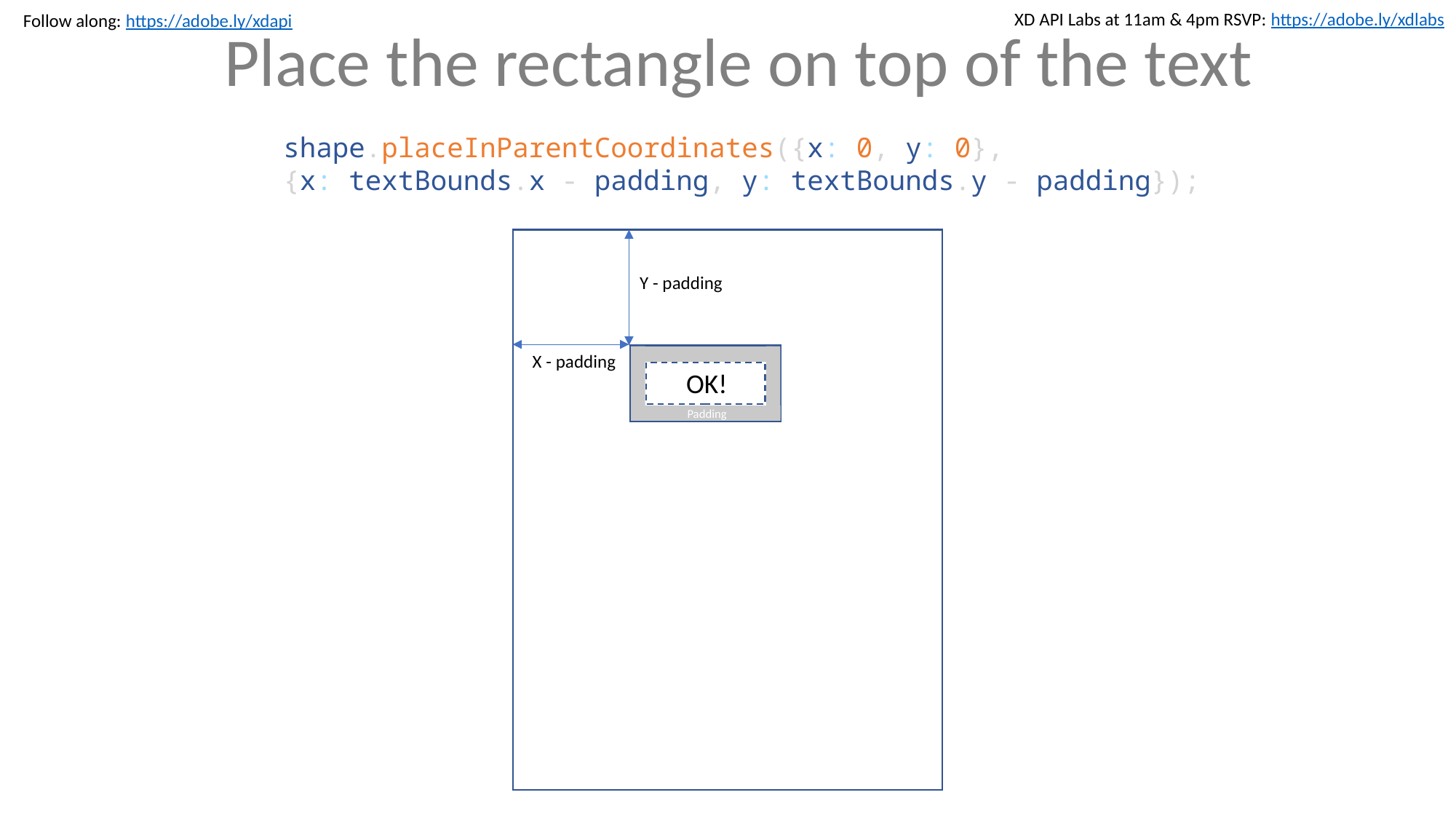

Place the rectangle on top of the text
shape.placeInParentCoordinates({x: 0, y: 0},
{x: textBounds.x - padding, y: textBounds.y - padding});

Y - padding
X - padding

OK!

Padding